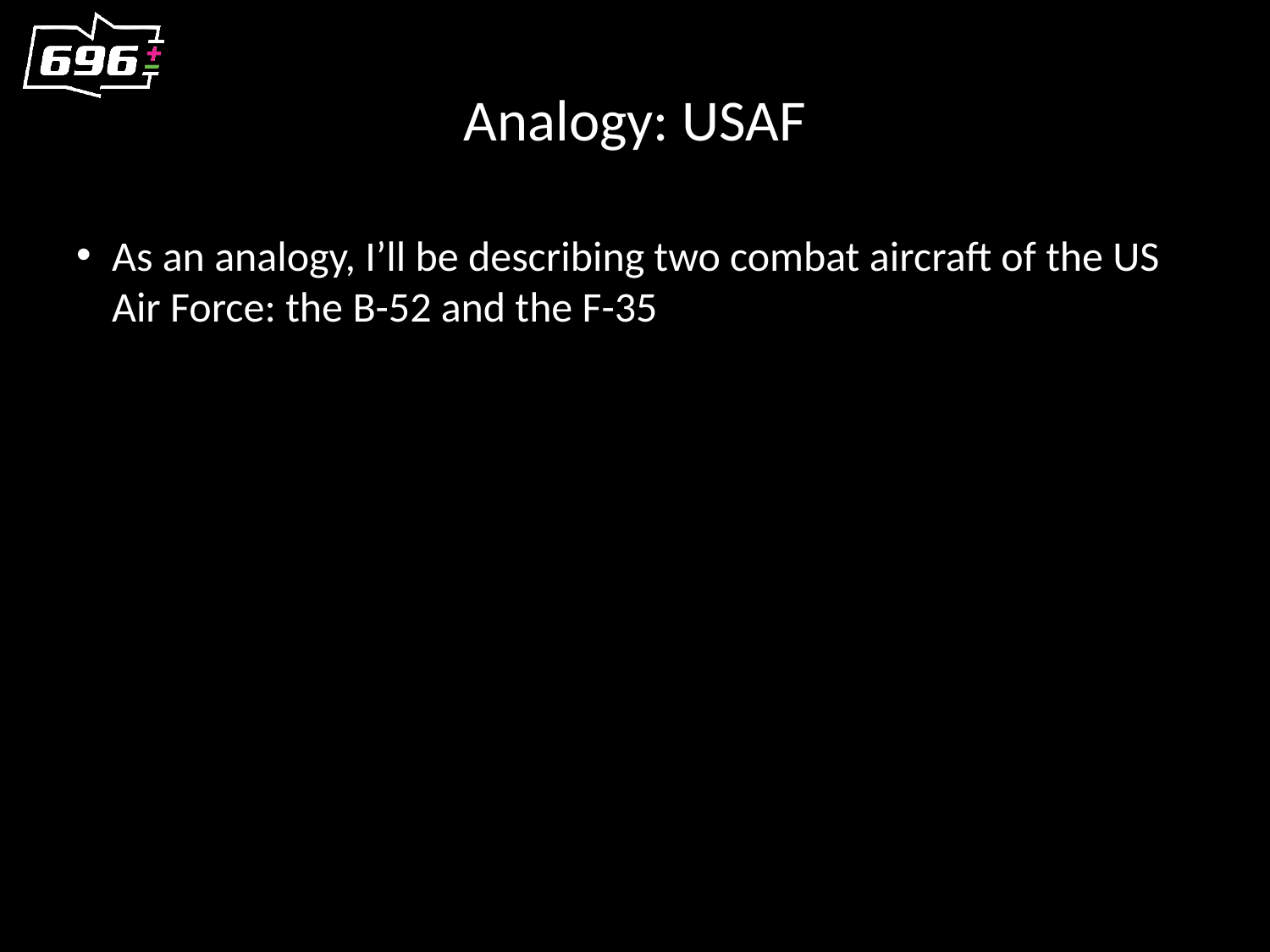

# Analogy: USAF
As an analogy, I’ll be describing two combat aircraft of the US Air Force: the B-52 and the F-35